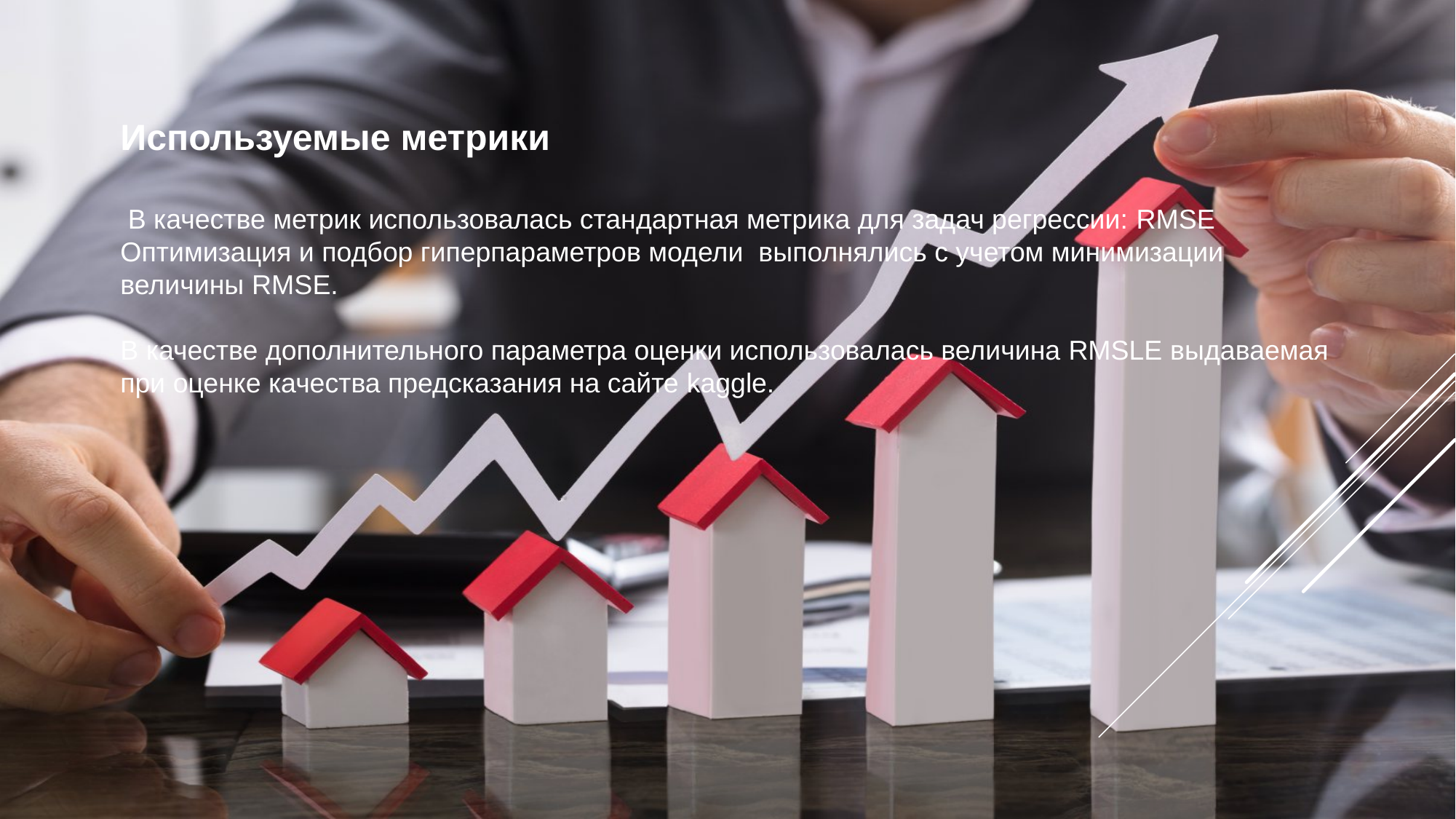

Используемые метрики

 В качестве метрик использовалась стандартная метрика для задач регрессии: RMSE
Оптимизация и подбор гиперпараметров модели  выполнялись с учетом минимизации величины RMSE.

В качестве дополнительного параметра оценки использовалась величина RMSLE выдаваемая при оценке качества предсказания на сайте kaggle.